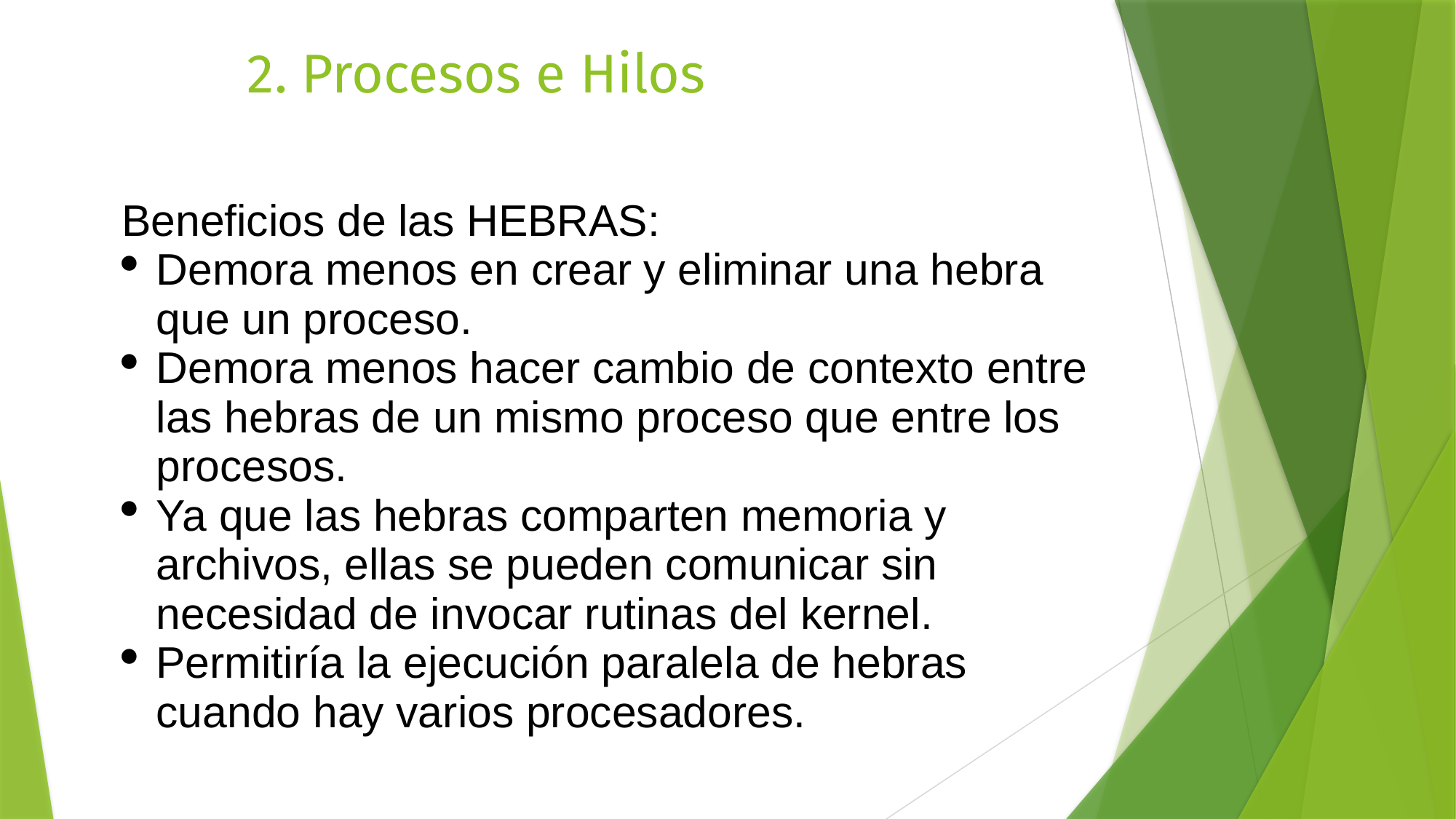

# 2. Procesos e Hilos
Beneficios de las HEBRAS:
Demora menos en crear y eliminar una hebra que un proceso.
Demora menos hacer cambio de contexto entre las hebras de un mismo proceso que entre los procesos.
Ya que las hebras comparten memoria y archivos, ellas se pueden comunicar sin necesidad de invocar rutinas del kernel.
Permitiría la ejecución paralela de hebras cuando hay varios procesadores.